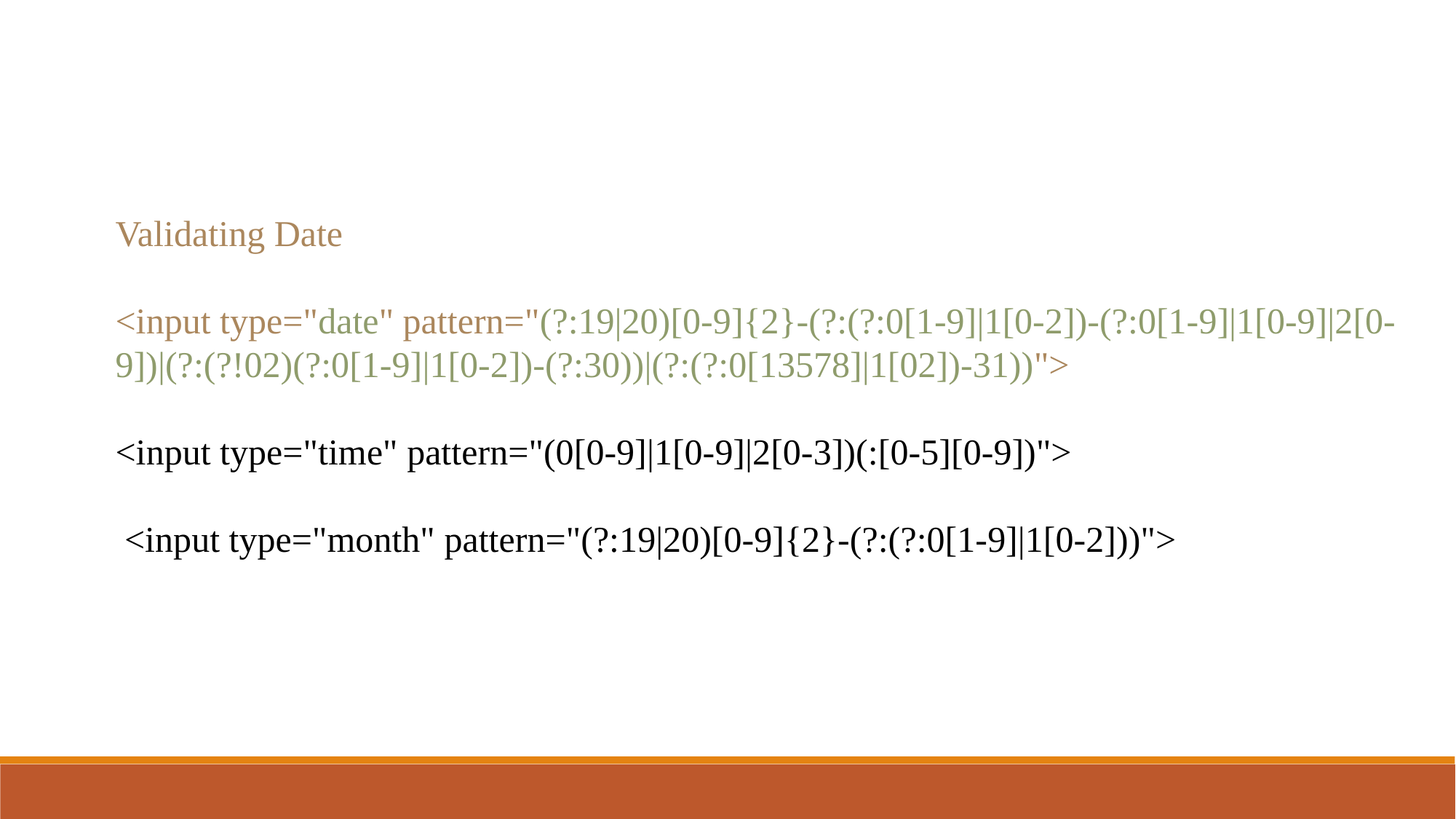

Validating Date

<input type="date" pattern="(?:19|20)[0-9]{2}-(?:(?:0[1-9]|1[0-2])-(?:0[1-9]|1[0-9]|2[0-9])|(?:(?!02)(?:0[1-9]|1[0-2])-(?:30))|(?:(?:0[13578]|1[02])-31))">

<input type="time" pattern="(0[0-9]|1[0-9]|2[0-3])(:[0-5][0-9])">

 <input type="month" pattern="(?:19|20)[0-9]{2}-(?:(?:0[1-9]|1[0-2]))">